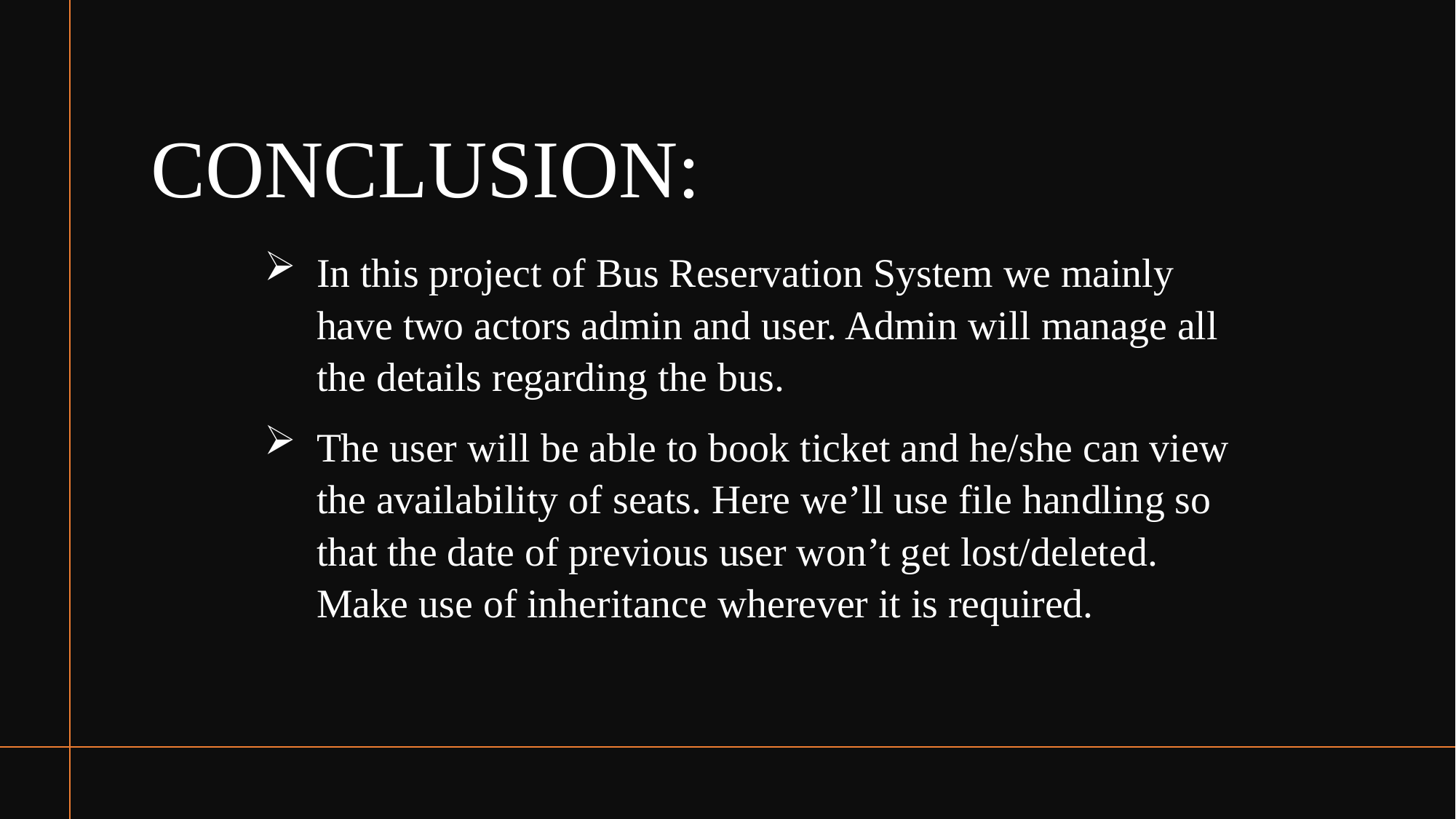

# CONCLUSION:
In this project of Bus Reservation System we mainly have two actors admin and user. Admin will manage all the details regarding the bus.
The user will be able to book ticket and he/she can view the availability of seats. Here we’ll use file handling so that the date of previous user won’t get lost/deleted. Make use of inheritance wherever it is required.